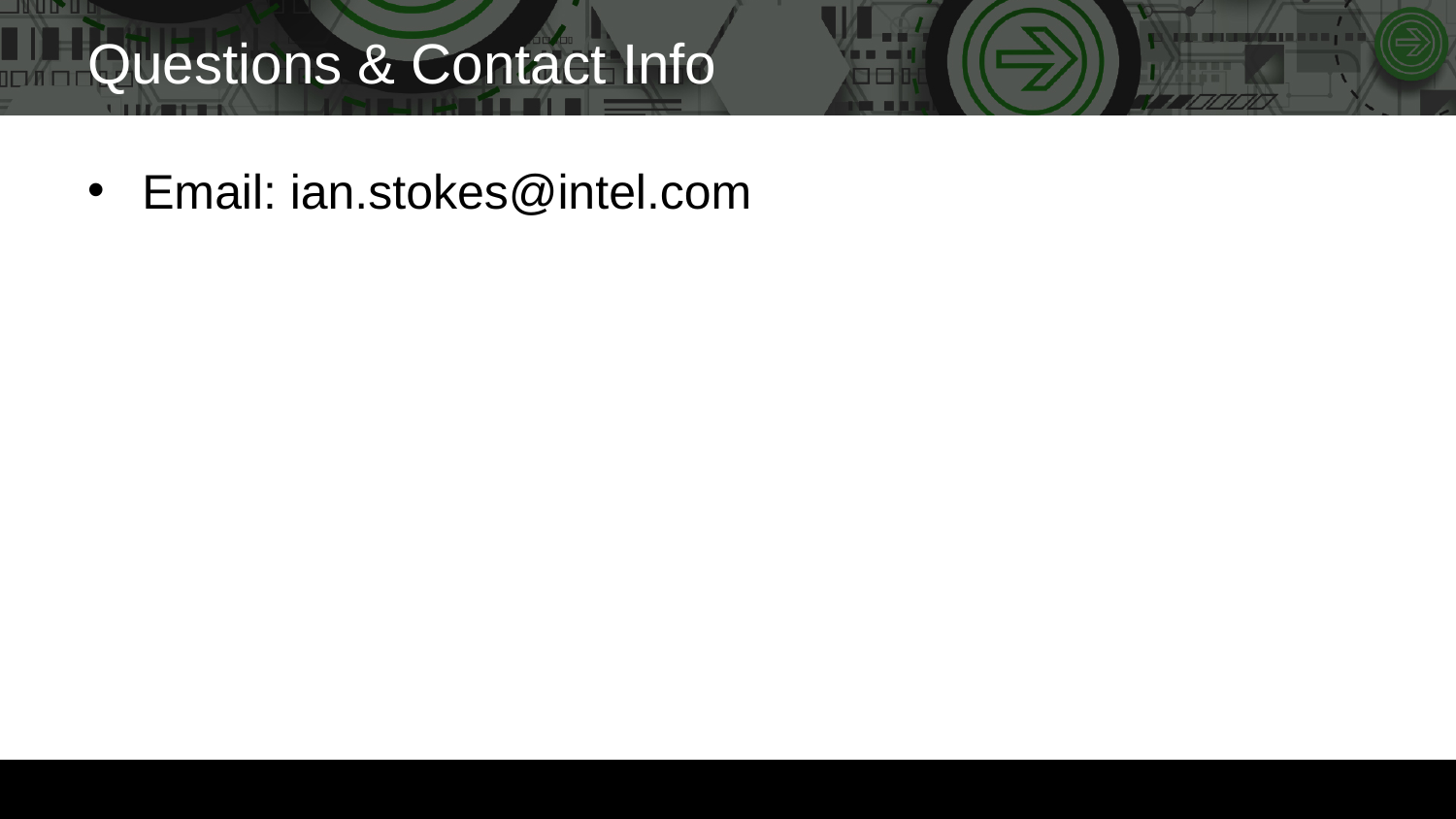

# Questions & Contact Info
Email: ian.stokes@intel.com